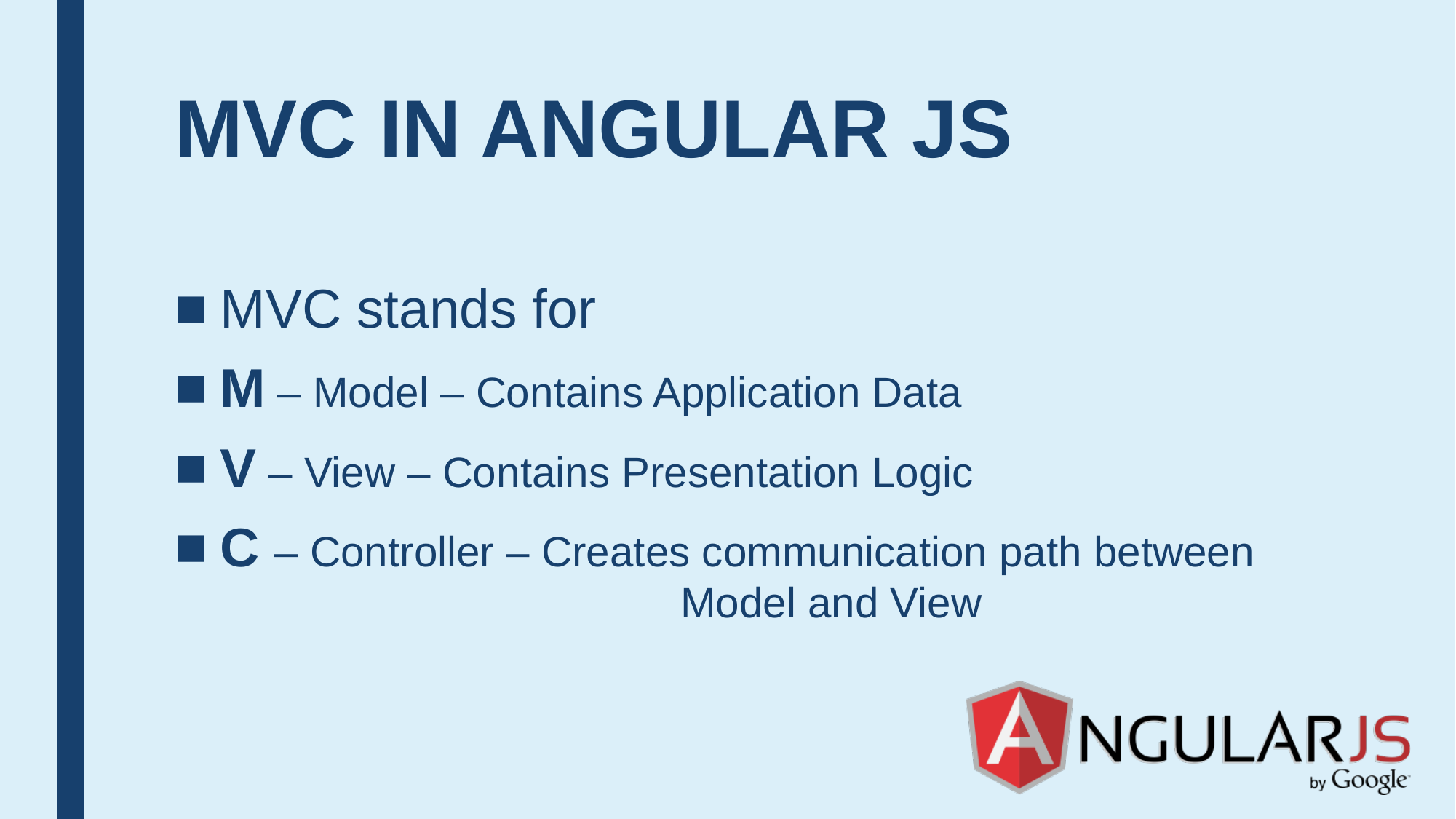

# MVC IN ANGULAR JS
MVC stands for
M – Model – Contains Application Data
V – View – Contains Presentation Logic
C – Controller – Creates communication path between 				  Model and View